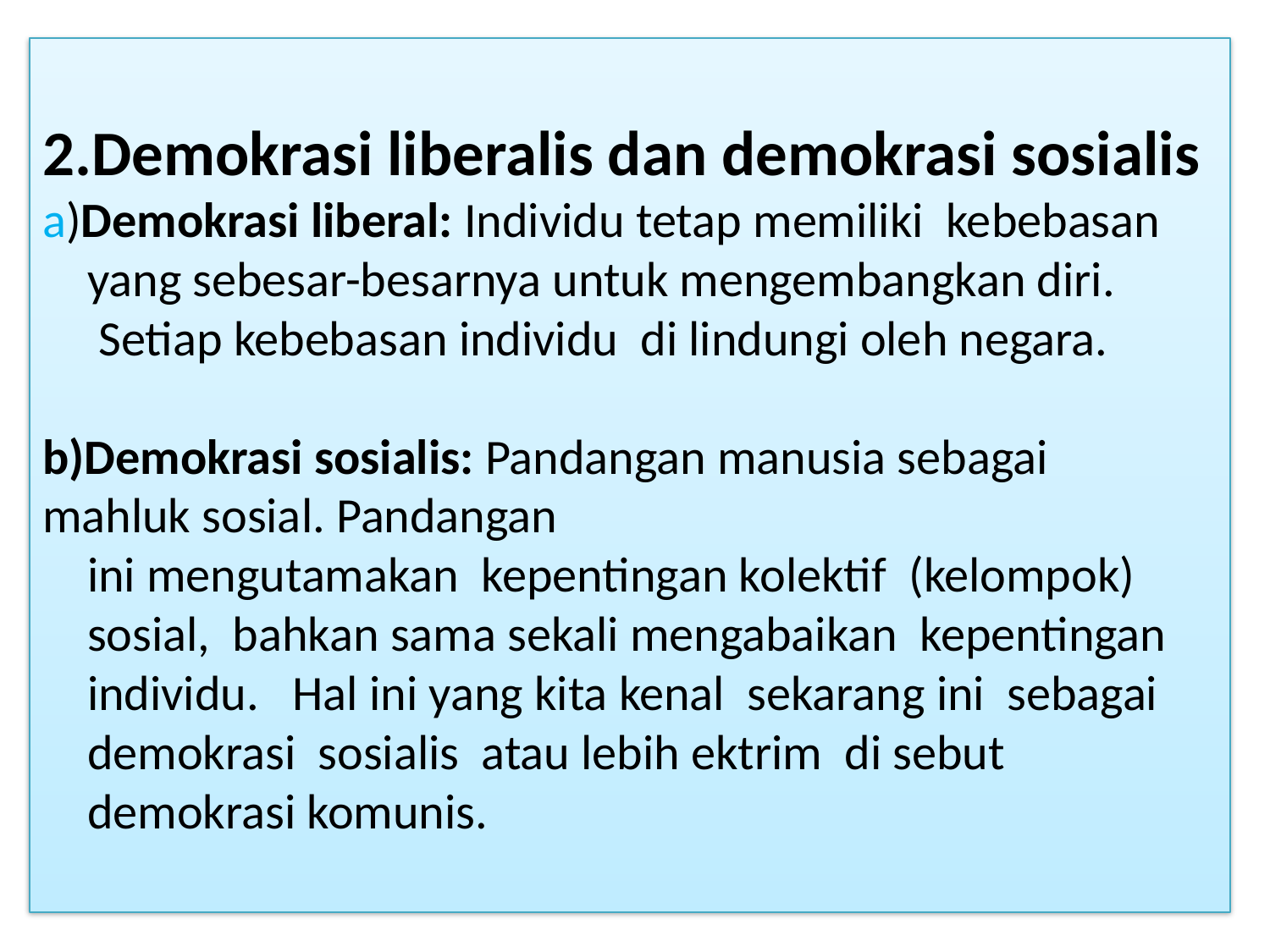

# 2.Demokrasi liberalis dan demokrasi sosialis a)Demokrasi liberal: Individu tetap memiliki  kebebasan yang sebesar-besarnya untuk mengembangkan diri. Setiap kebebasan individu  di lindungi oleh negara. b)Demokrasi sosialis: Pandangan manusia sebagai  mahluk sosial. Pandangan ini mengutamakan  kepentingan kolektif  (kelompok) sosial,  bahkan sama sekali mengabaikan  kepentingan individu.   Hal ini yang kita kenal  sekarang ini  sebagai demokrasi  sosialis  atau lebih ektrim  di sebut demokrasi komunis.